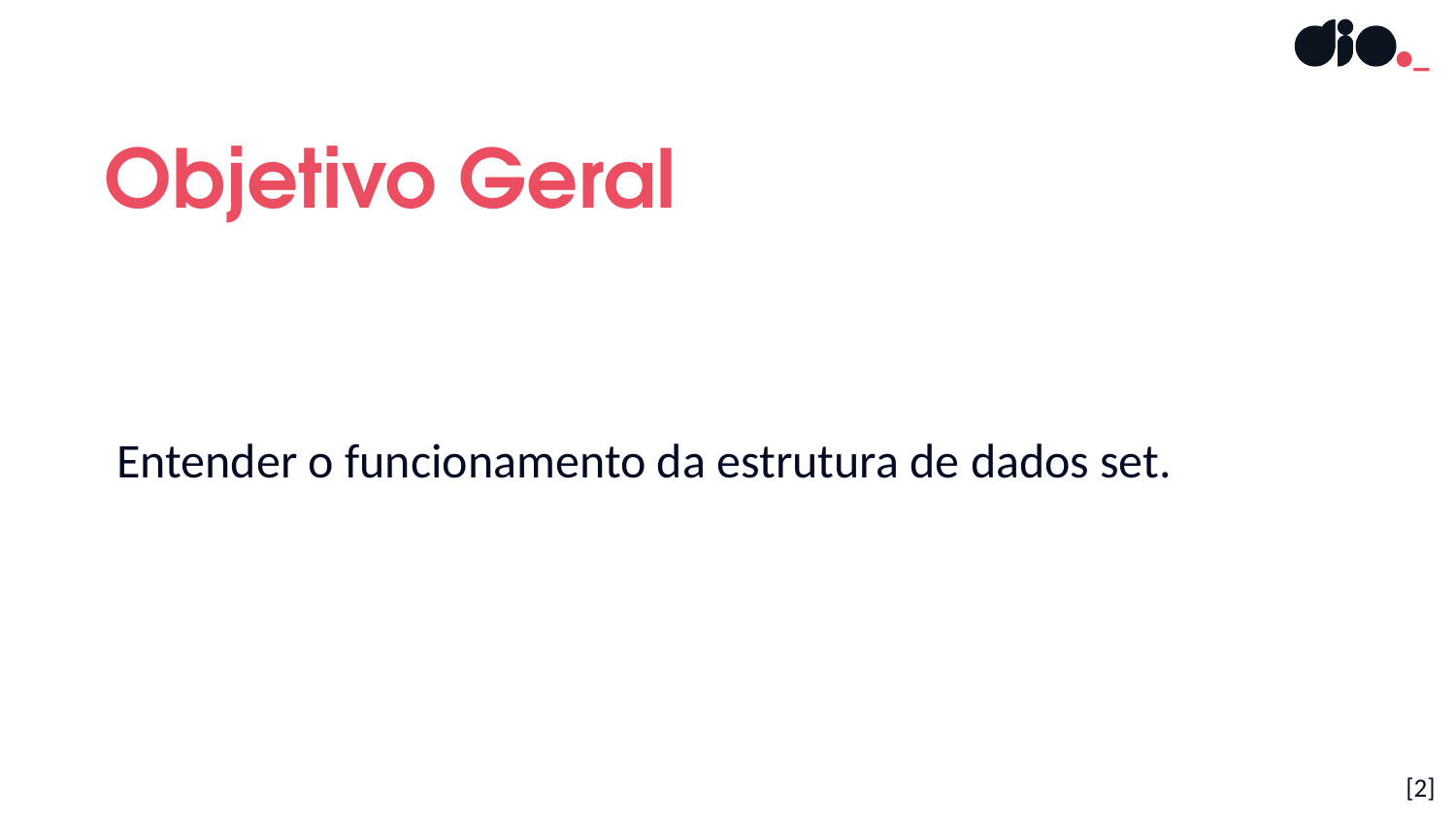

Objetivo Geral
Entender o funcionamento da estrutura de dados set.
[2]